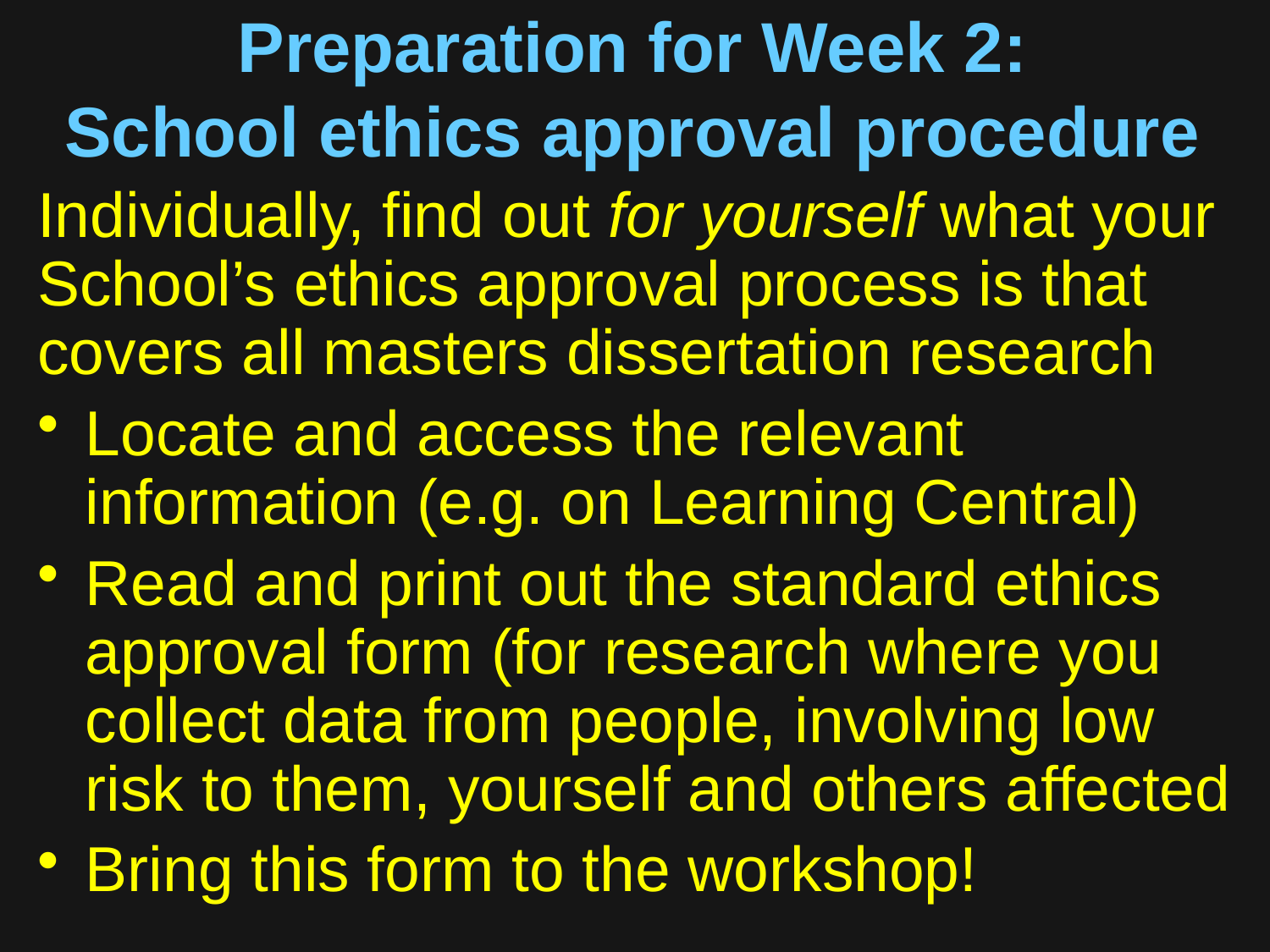

# Preparation for Week 2: School ethics approval procedure
Individually, find out for yourself what your School’s ethics approval process is that covers all masters dissertation research
Locate and access the relevant information (e.g. on Learning Central)
Read and print out the standard ethics approval form (for research where you collect data from people, involving low risk to them, yourself and others affected
Bring this form to the workshop!